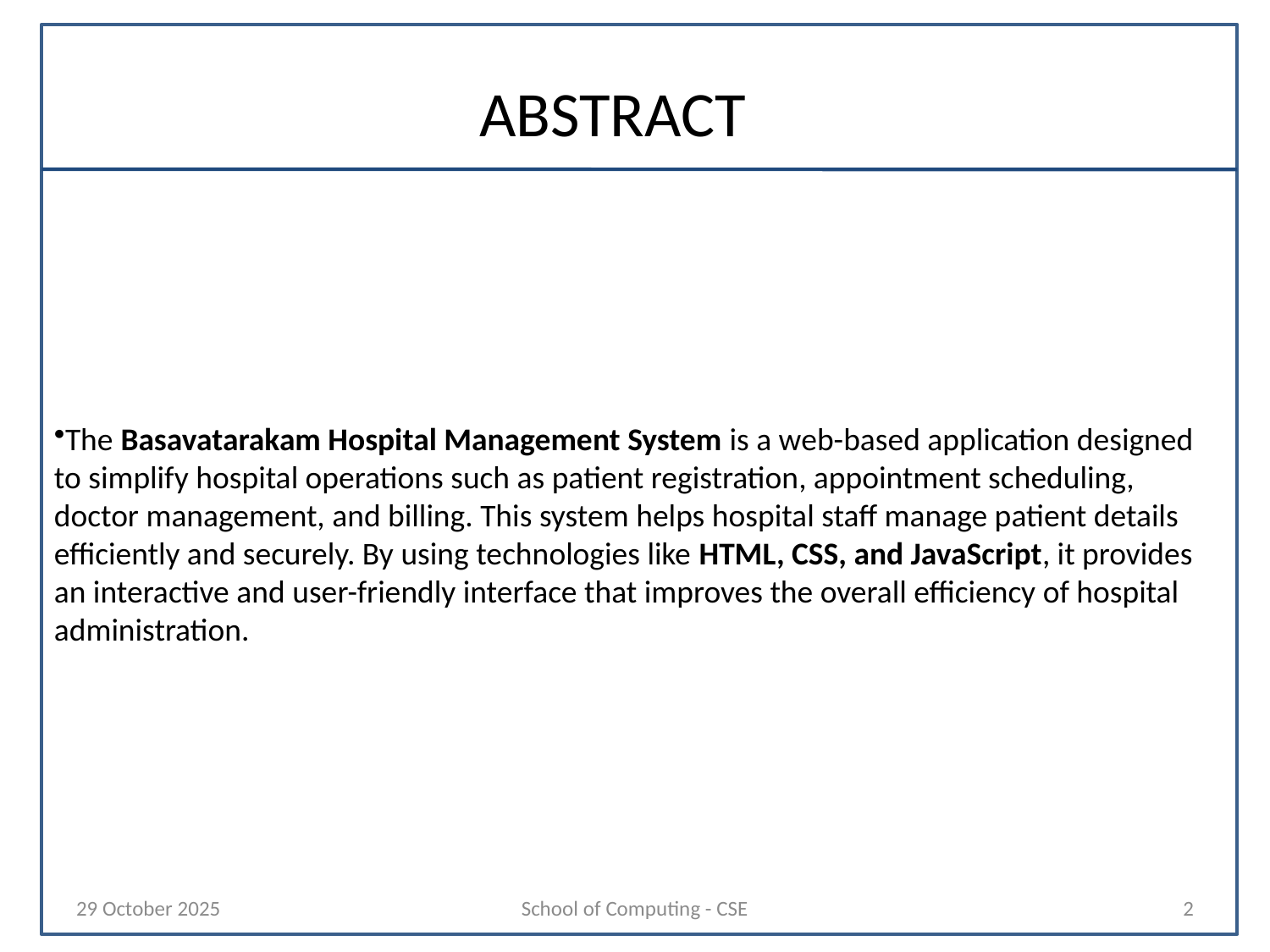

# ABSTRACT

The Basavatarakam Hospital Management System is a web-based application designed to simplify hospital operations such as patient registration, appointment scheduling, doctor management, and billing. This system helps hospital staff manage patient details efficiently and securely. By using technologies like HTML, CSS, and JavaScript, it provides an interactive and user-friendly interface that improves the overall efficiency of hospital administration.
29 October 2025
School of Computing - CSE
2